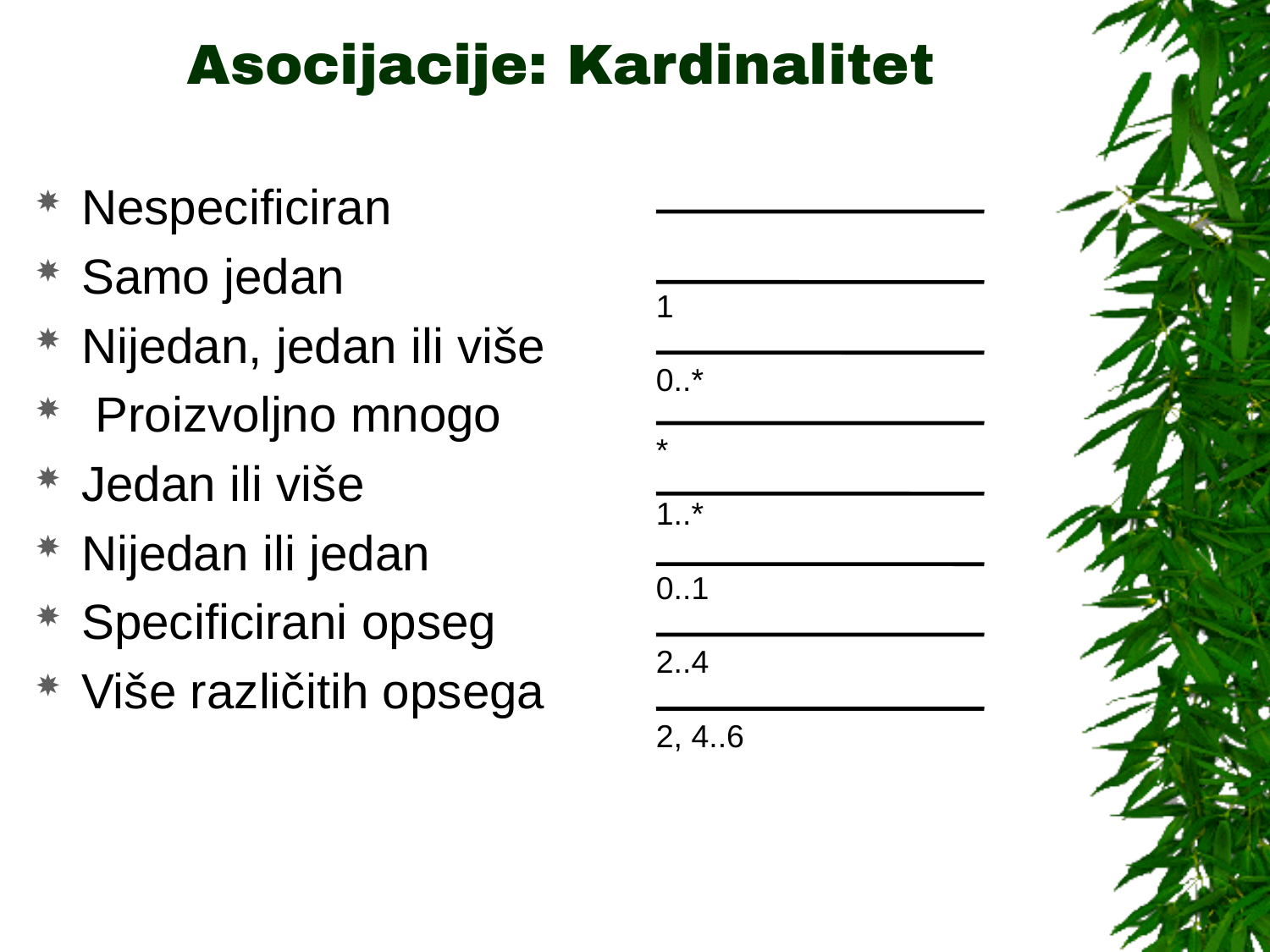

# Asocijacije: Kardinalitet
Nespecificiran
Samo jedan
Nijedan, jedan ili više
 Proizvoljno mnogo
Jedan ili više
Nijedan ili jedan
Specificirani opseg
Više različitih opsega

1

0..*

*

1..*

0..1

2..4

2, 4..6